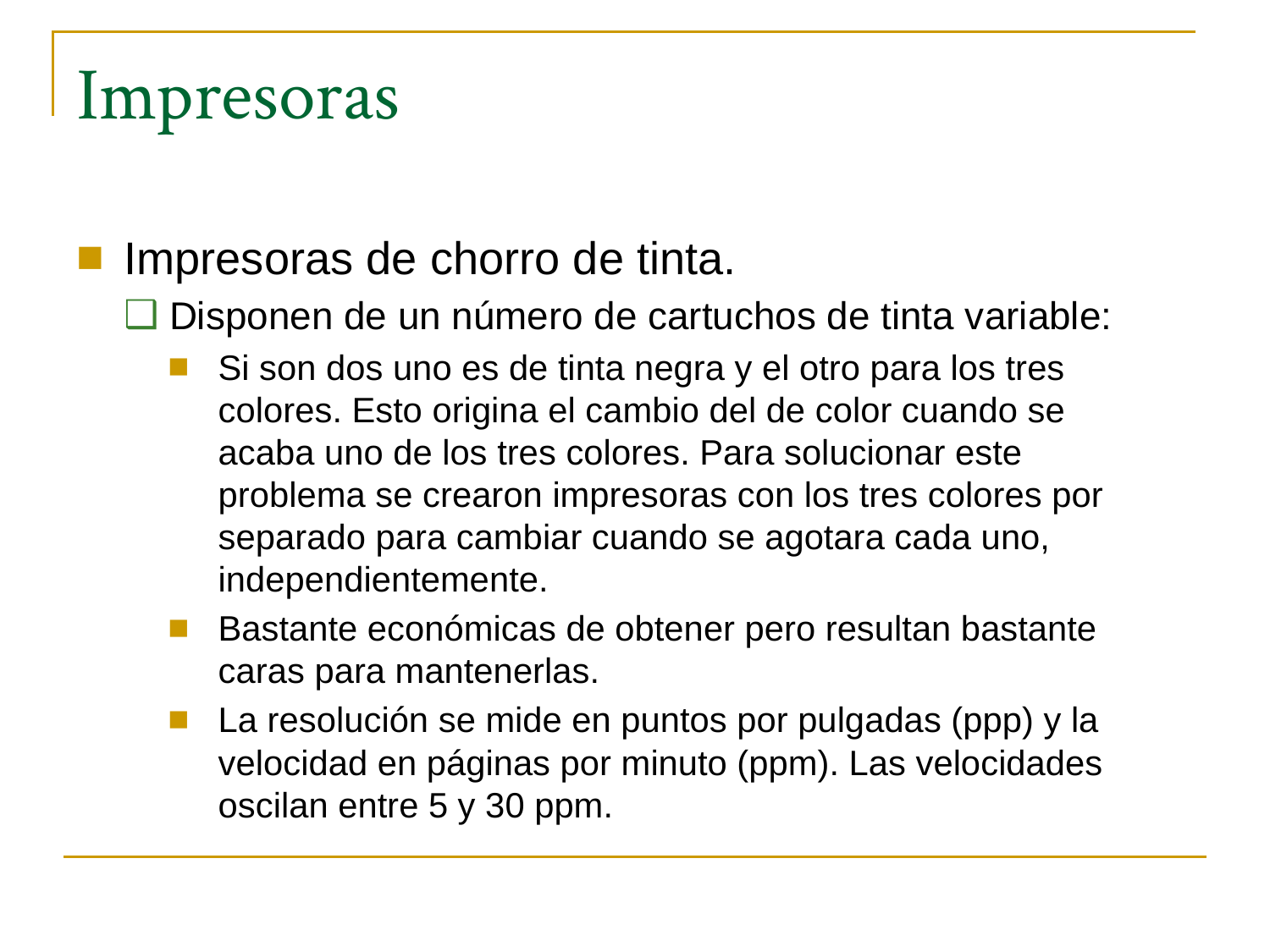

# Impresoras
Impresoras de chorro de tinta.
Disponen de un número de cartuchos de tinta variable:
Si son dos uno es de tinta negra y el otro para los tres colores. Esto origina el cambio del de color cuando se acaba uno de los tres colores. Para solucionar este problema se crearon impresoras con los tres colores por separado para cambiar cuando se agotara cada uno, independientemente.
Bastante económicas de obtener pero resultan bastante caras para mantenerlas.
La resolución se mide en puntos por pulgadas (ppp) y la velocidad en páginas por minuto (ppm). Las velocidades oscilan entre 5 y 30 ppm.